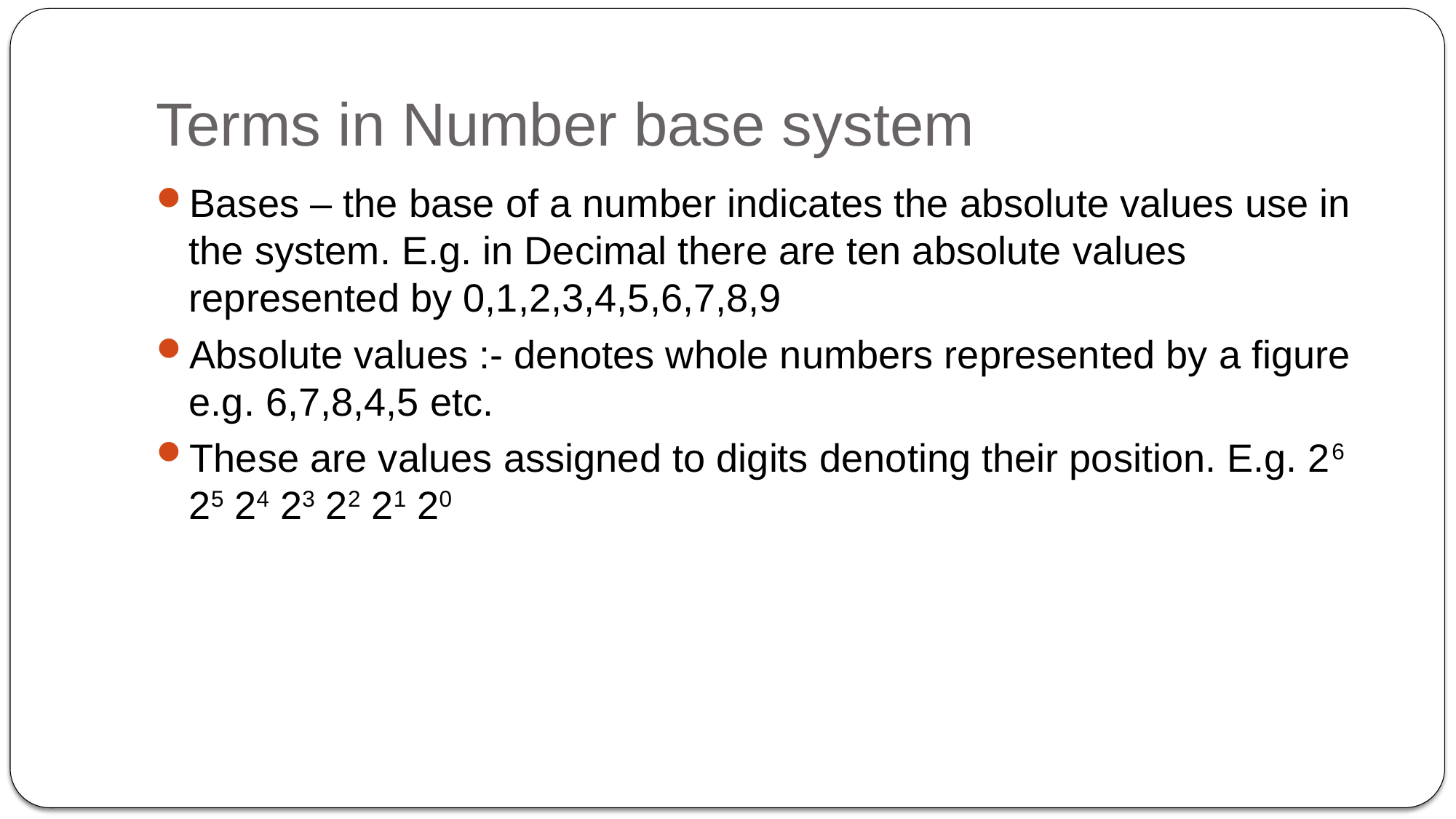

# Terms in Number base system
Bases – the base of a number indicates the absolute values use in the system. E.g. in Decimal there are ten absolute values represented by 0,1,2,3,4,5,6,7,8,9
Absolute values :- denotes whole numbers represented by a figure e.g. 6,7,8,4,5 etc.
These are values assigned to digits denoting their position. E.g. 26 25 24 23 22 21 20